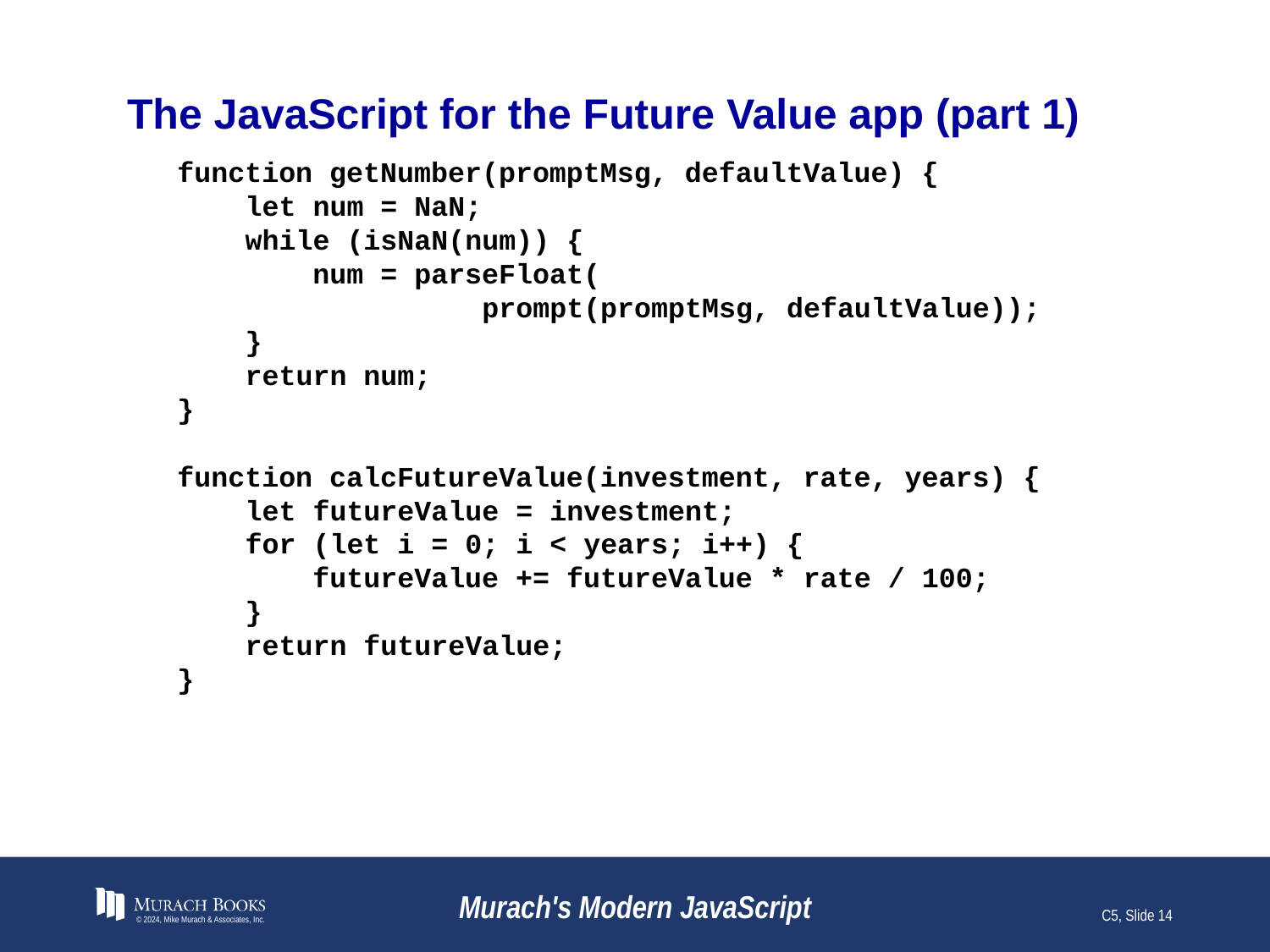

# The JavaScript for the Future Value app (part 1)
function getNumber(promptMsg, defaultValue) {
    let num = NaN;
    while (isNaN(num)) {
        num = parseFloat(
                  prompt(promptMsg, defaultValue));
    }
    return num;
}

function calcFutureValue(investment, rate, years) {
    let futureValue = investment;
    for (let i = 0; i < years; i++) {
        futureValue += futureValue * rate / 100;
    }
    return futureValue;
}

© 2024, Mike Murach & Associates, Inc.
Murach's Modern JavaScript

C5, Slide 14